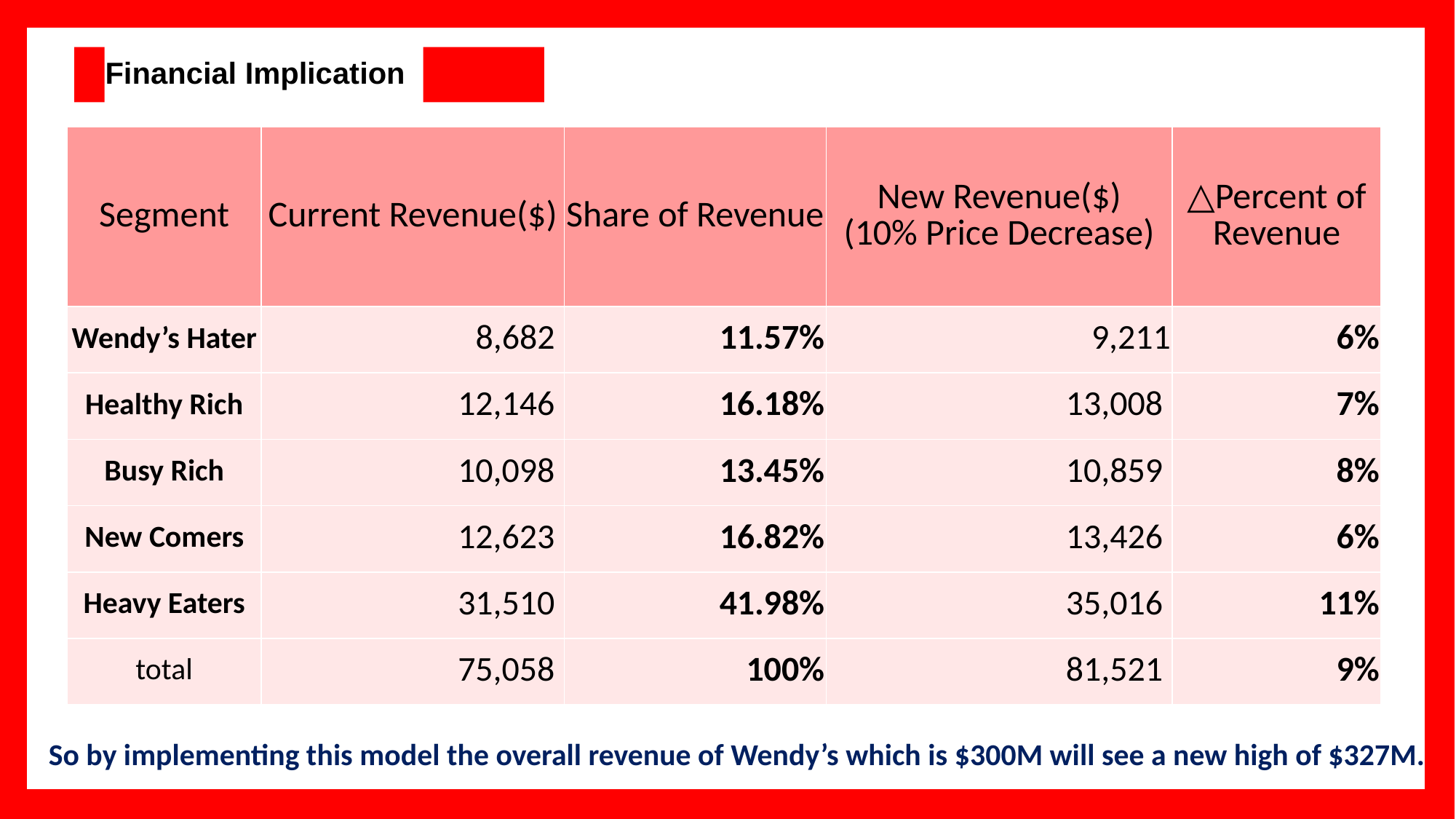

# Financial Implication
| Segment | Current Revenue($) | Share of Revenue | New Revenue($) (10% Price Decrease) | △Percent of Revenue |
| --- | --- | --- | --- | --- |
| Wendy’s Hater | 8,682 | 11.57% | 9,211 | 6% |
| Healthy Rich | 12,146 | 16.18% | 13,008 | 7% |
| Busy Rich | 10,098 | 13.45% | 10,859 | 8% |
| New Comers | 12,623 | 16.82% | 13,426 | 6% |
| Heavy Eaters | 31,510 | 41.98% | 35,016 | 11% |
| total | 75,058 | 100% | 81,521 | 9% |

So by implementing this model the overall revenue of Wendy’s which is $300M will see a new high of $327M.